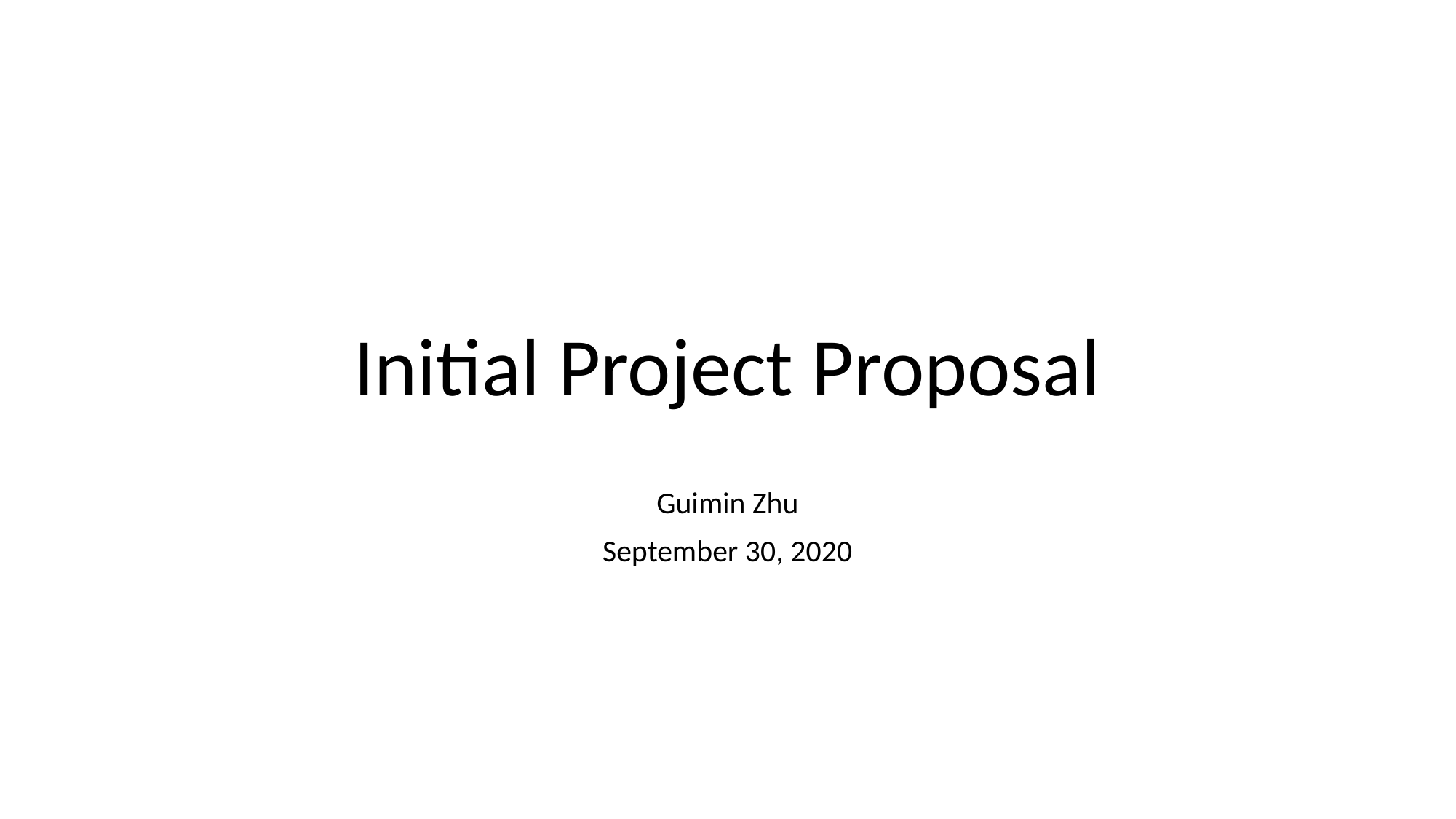

# Initial Project Proposal

Guimin Zhu
September 30, 2020